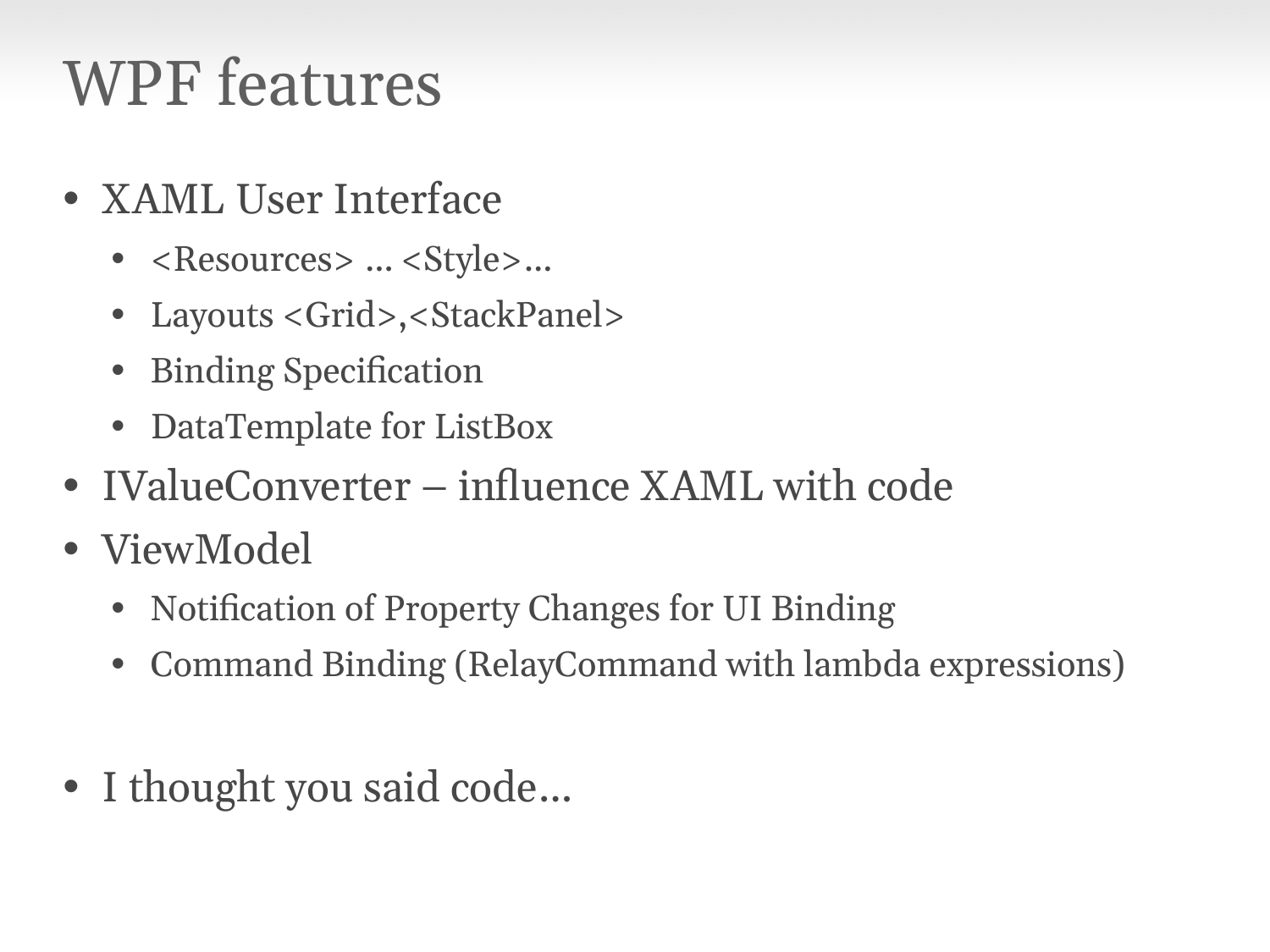

# WPF features
XAML User Interface
<Resources> … <Style>…
Layouts <Grid>,<StackPanel>
Binding Specification
DataTemplate for ListBox
IValueConverter – influence XAML with code
ViewModel
Notification of Property Changes for UI Binding
Command Binding (RelayCommand with lambda expressions)

I thought you said code…